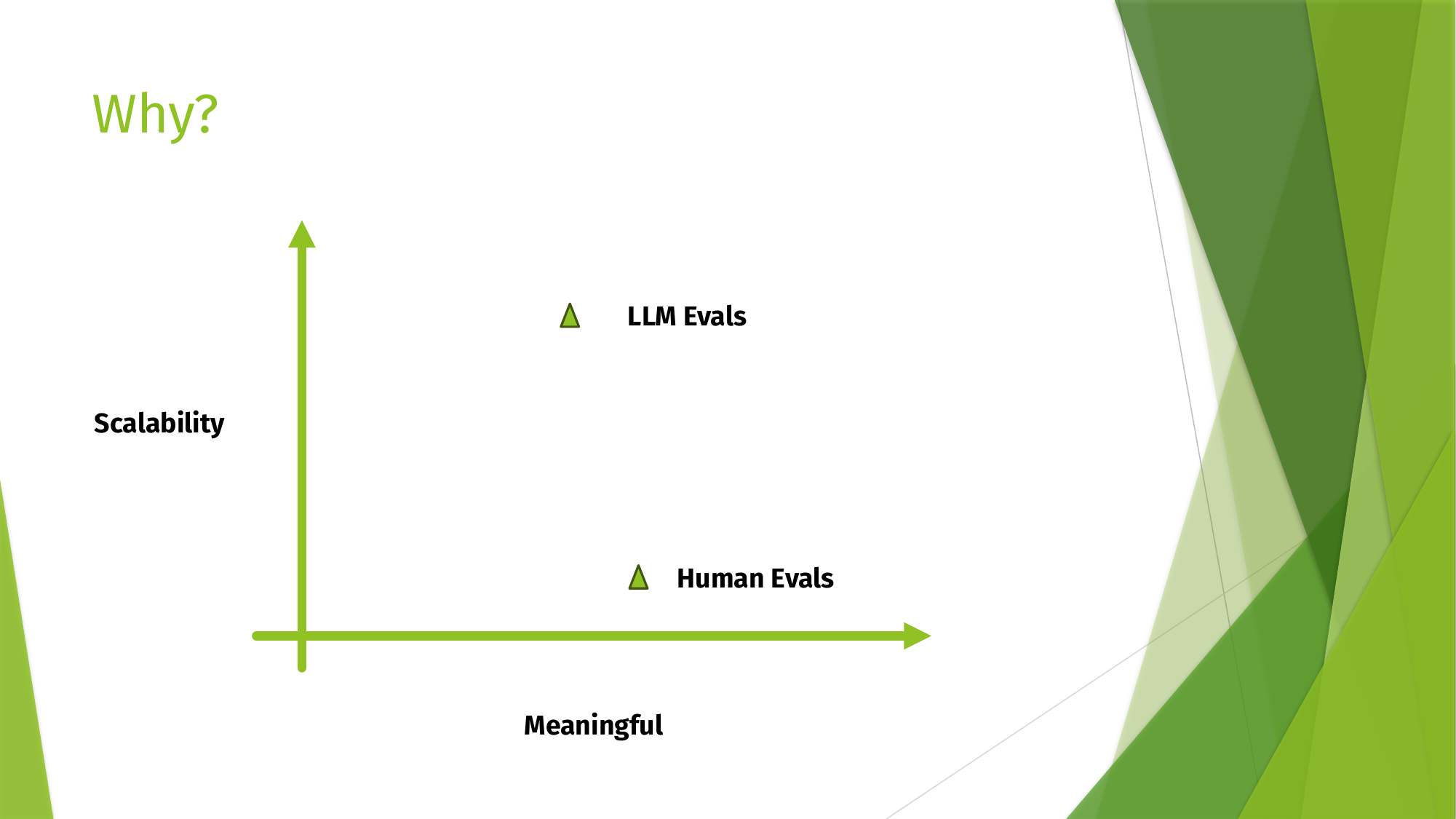

# Why?
LLM Evals

Scalability
Human Evals

Meaningful